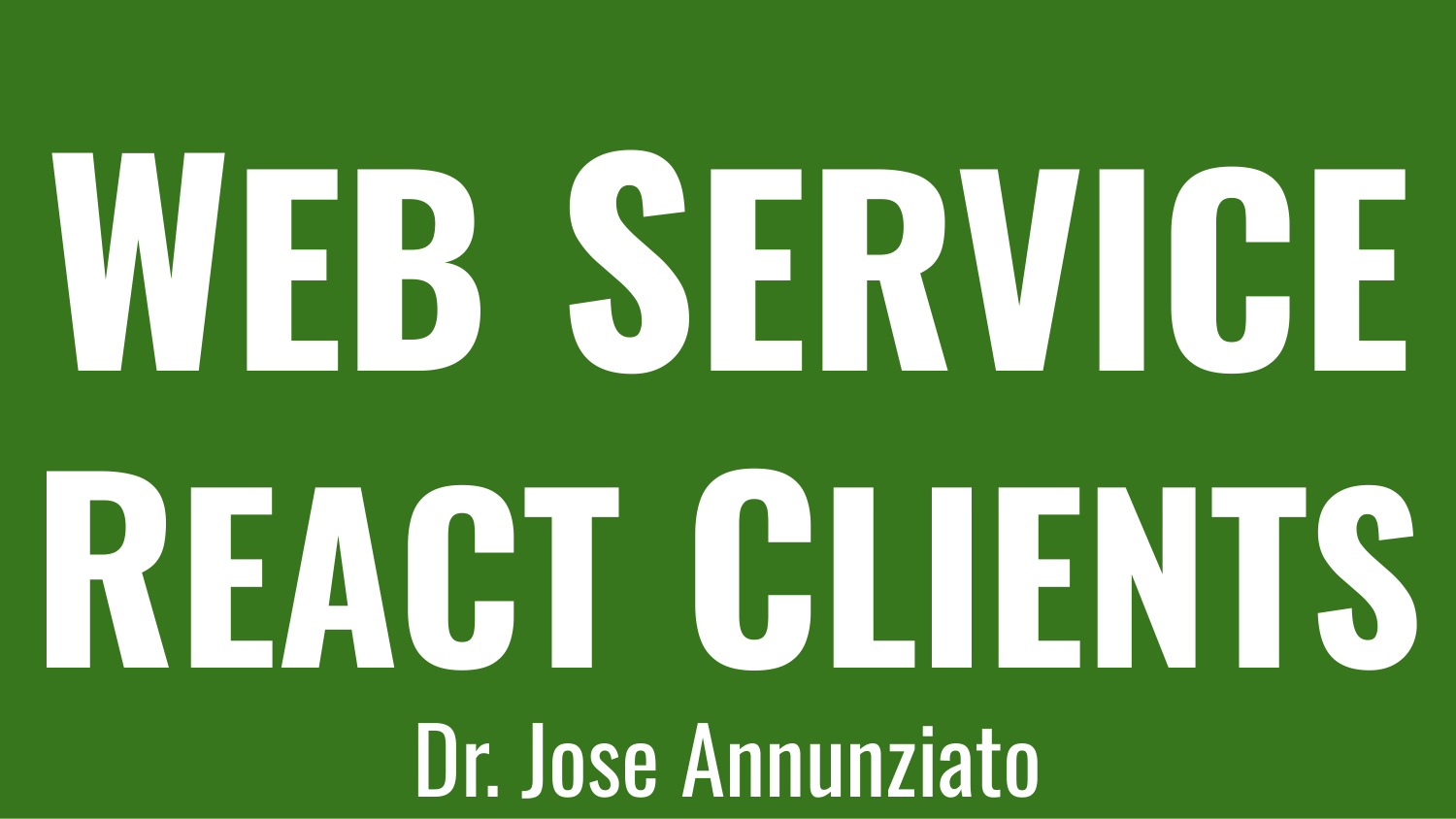

# WEB SERVICE REACT CLIENTS
Dr. Jose Annunziato